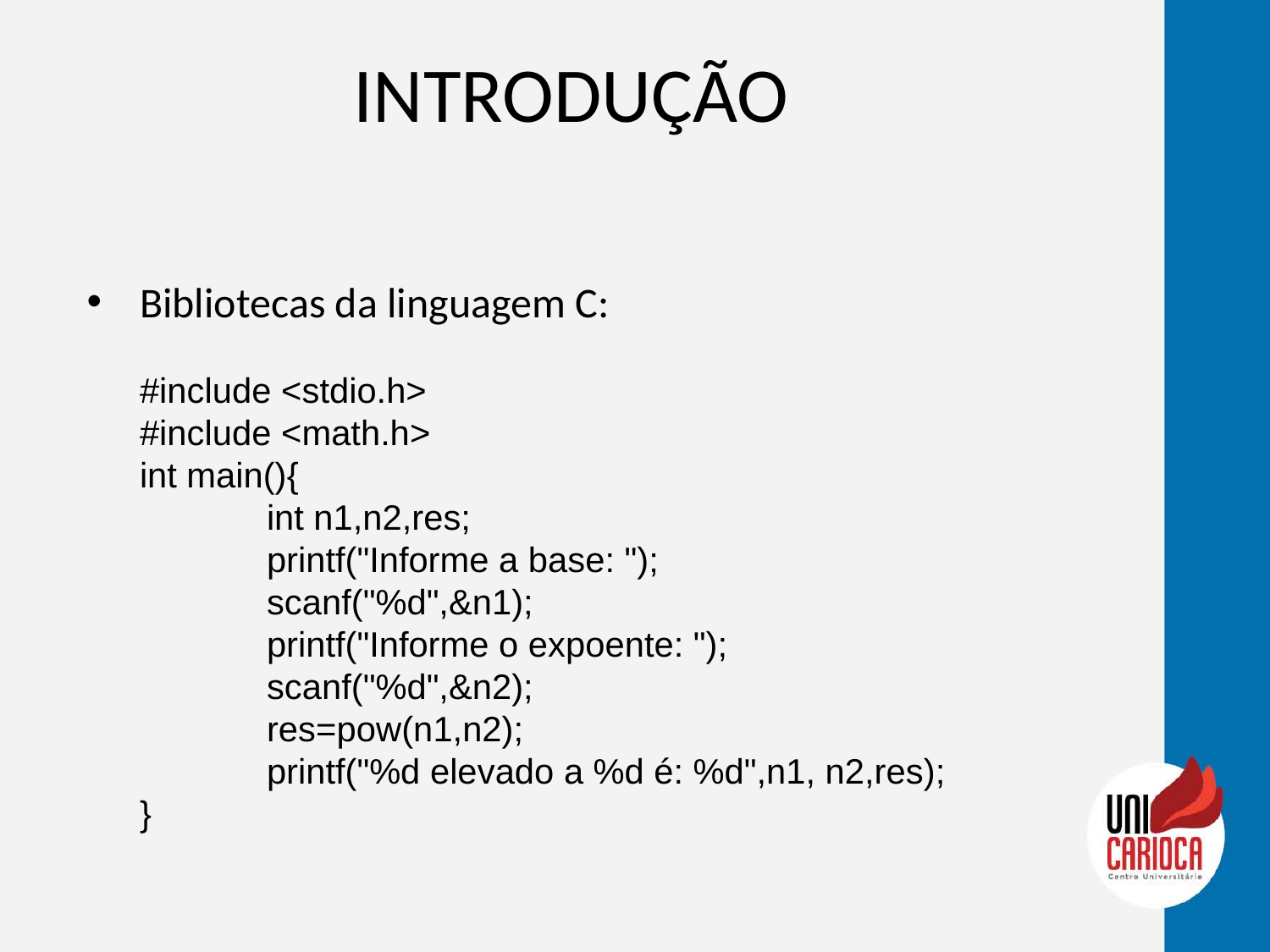

# INTRODUÇÃO

Bibliotecas da linguagem C:

#include <stdio.h>
#include <math.h>
int main(){
	int n1,n2,res;
	printf("Informe a base: ");
	scanf("%d",&n1);
	printf("Informe o expoente: ");
	scanf("%d",&n2);
	res=pow(n1,n2);
	printf("%d elevado a %d é: %d",n1, n2,res);
}